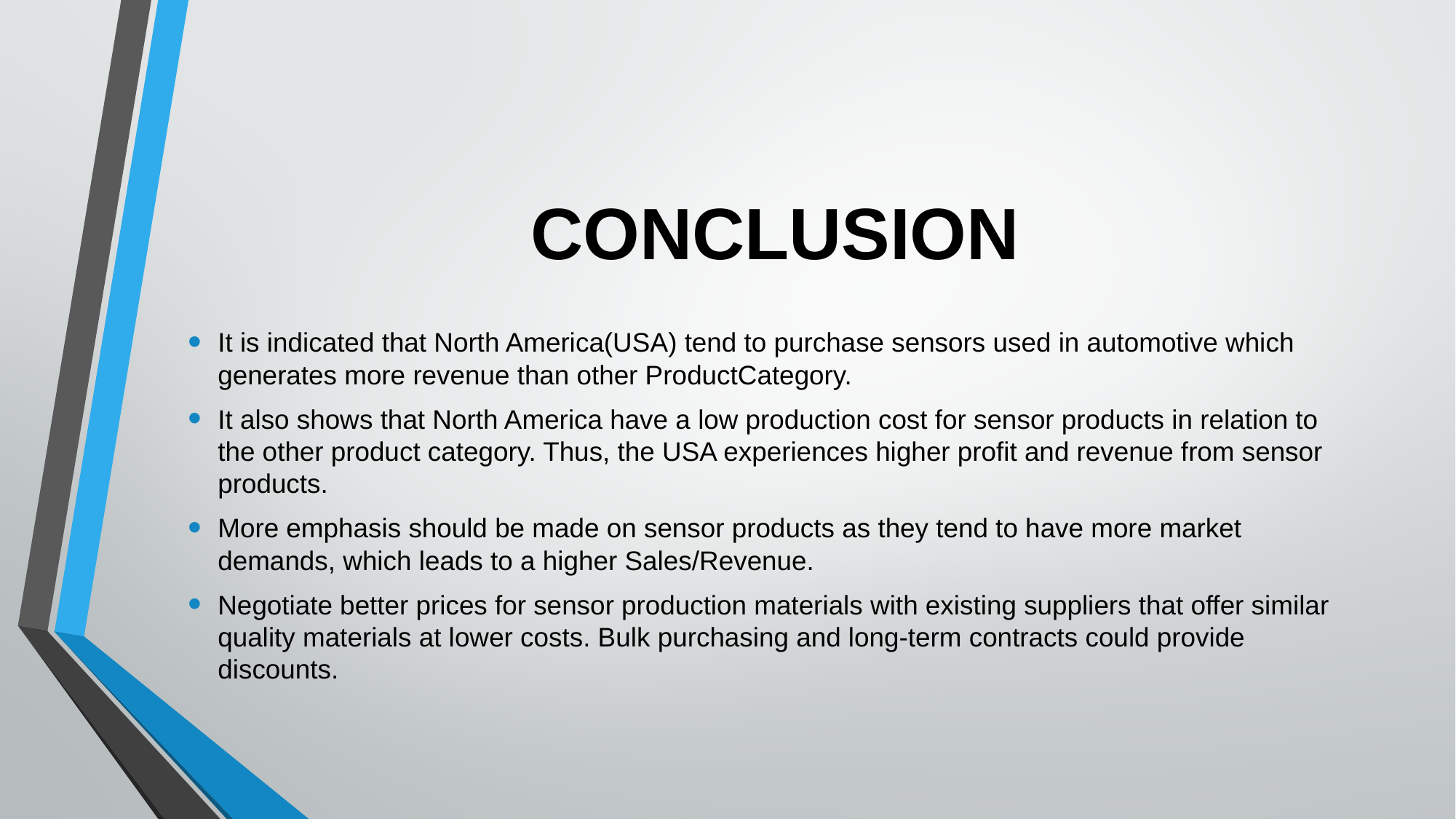

# CONCLUSION
It is indicated that North America(USA) tend to purchase sensors used in automotive which generates more revenue than other ProductCategory.
It also shows that North America have a low production cost for sensor products in relation to the other product category. Thus, the USA experiences higher profit and revenue from sensor products.
More emphasis should be made on sensor products as they tend to have more market demands, which leads to a higher Sales/Revenue.
Negotiate better prices for sensor production materials with existing suppliers that offer similar quality materials at lower costs. Bulk purchasing and long-term contracts could provide discounts.